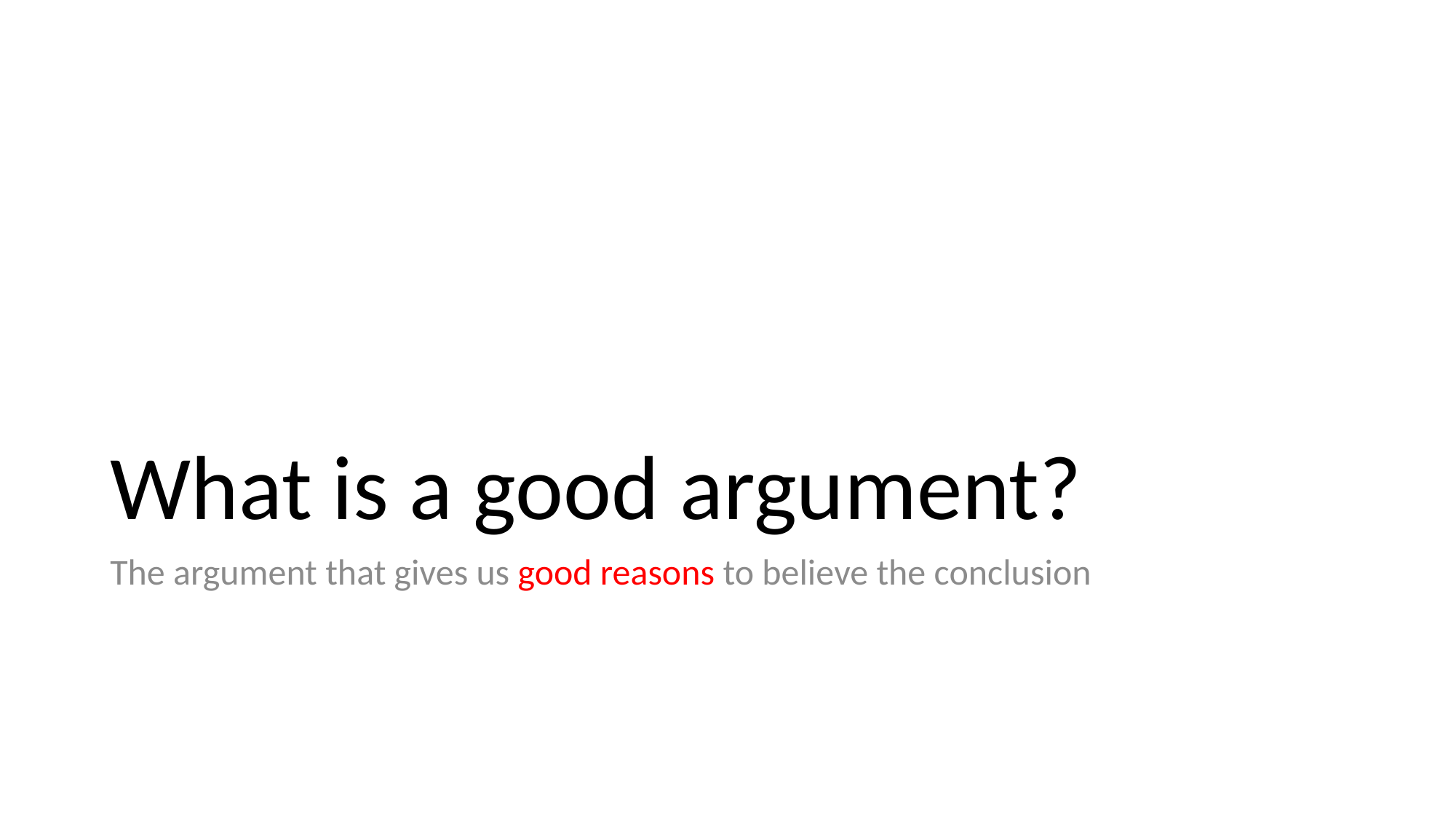

# What is a good argument?
The argument that gives us good reasons to believe the conclusion